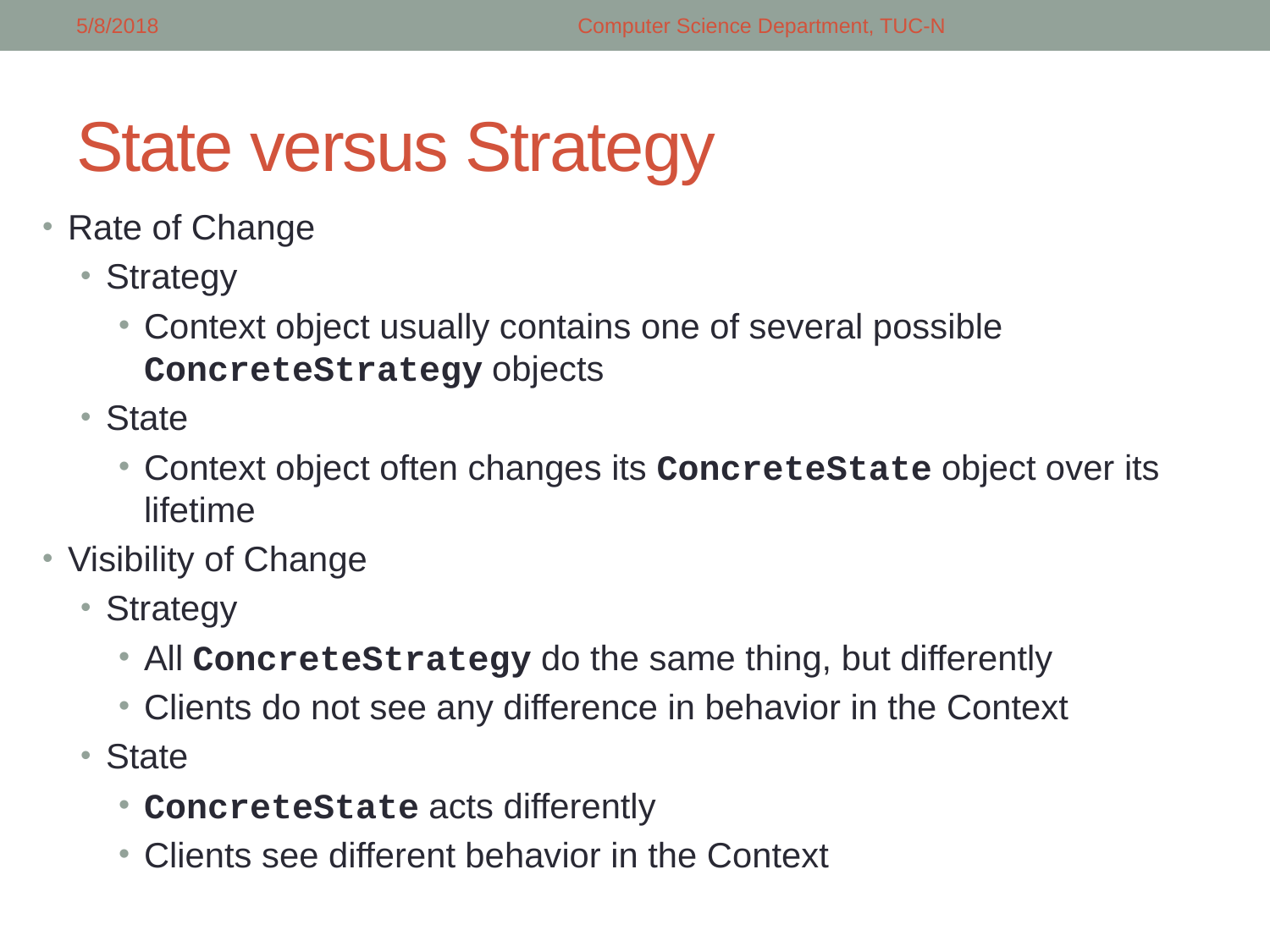

5/8/2018
Computer Science Department, TUC-N
# State versus Strategy
Rate of Change
Strategy
Context object usually contains one of several possible ConcreteStrategy objects
State
Context object often changes its ConcreteState object over its lifetime
Visibility of Change
Strategy
All ConcreteStrategy do the same thing, but differently
Clients do not see any difference in behavior in the Context
State
ConcreteState acts differently
Clients see different behavior in the Context